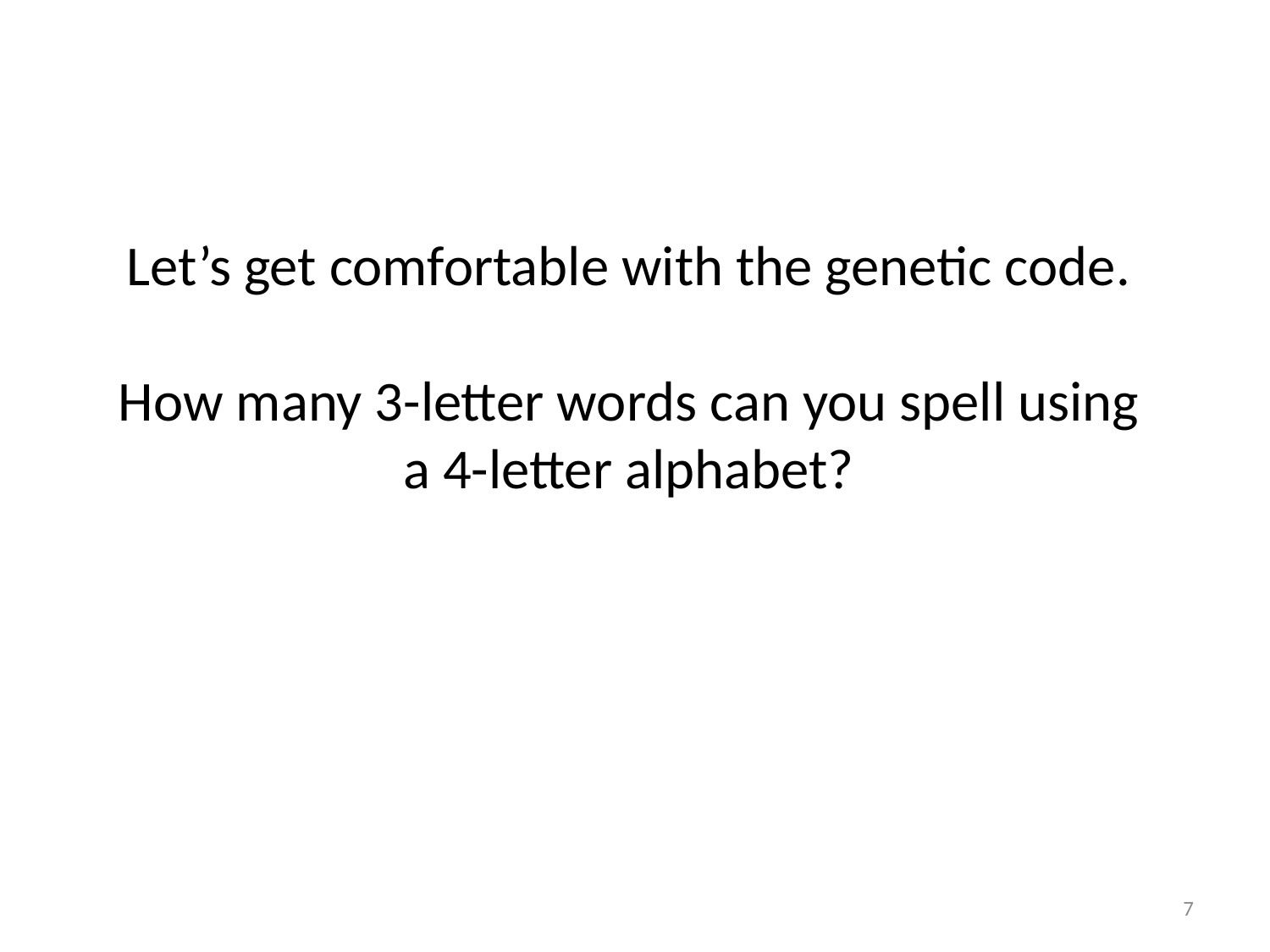

Let’s get comfortable with the genetic code.

How many 3-letter words can you spell using a 4-letter alphabet?
7